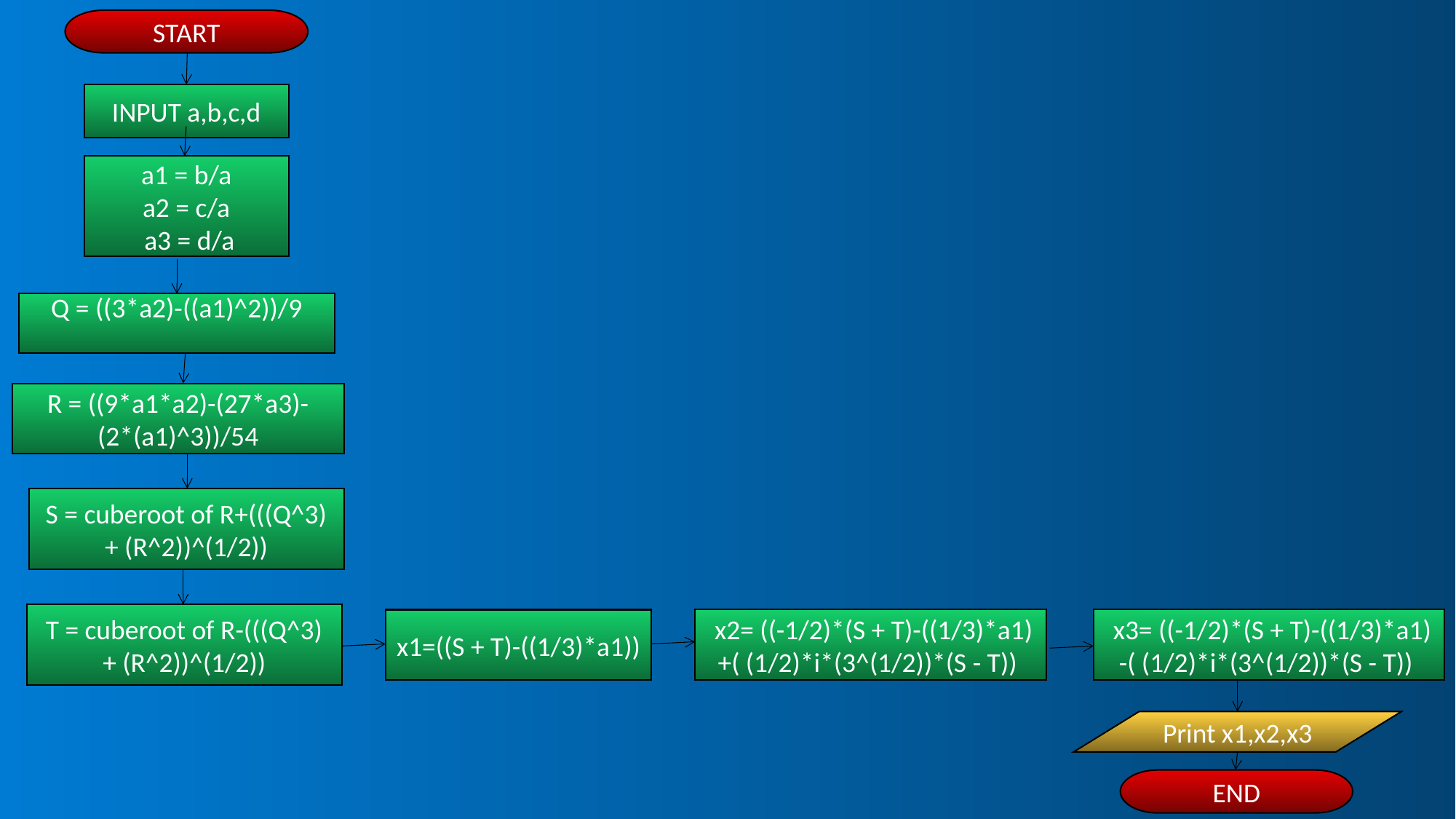

START
INPUT a,b,c,d
a1 = b/a
a2 = c/a
 a3 = d/a
Q = ((3*a2)-((a1)^2))/9

R = ((9*a1*a2)-(27*a3)-(2*(a1)^3))/54
S = cuberoot of R+(((Q^3) + (R^2))^(1/2))
T = cuberoot of R-(((Q^3) + (R^2))^(1/2))
 x3= ((-1/2)*(S + T)-((1/3)*a1) -( (1/2)*i*(3^(1/2))*(S - T))
x1=((S + T)-((1/3)*a1))
 x2= ((-1/2)*(S + T)-((1/3)*a1) +( (1/2)*i*(3^(1/2))*(S - T))
Print x1,x2,x3
END